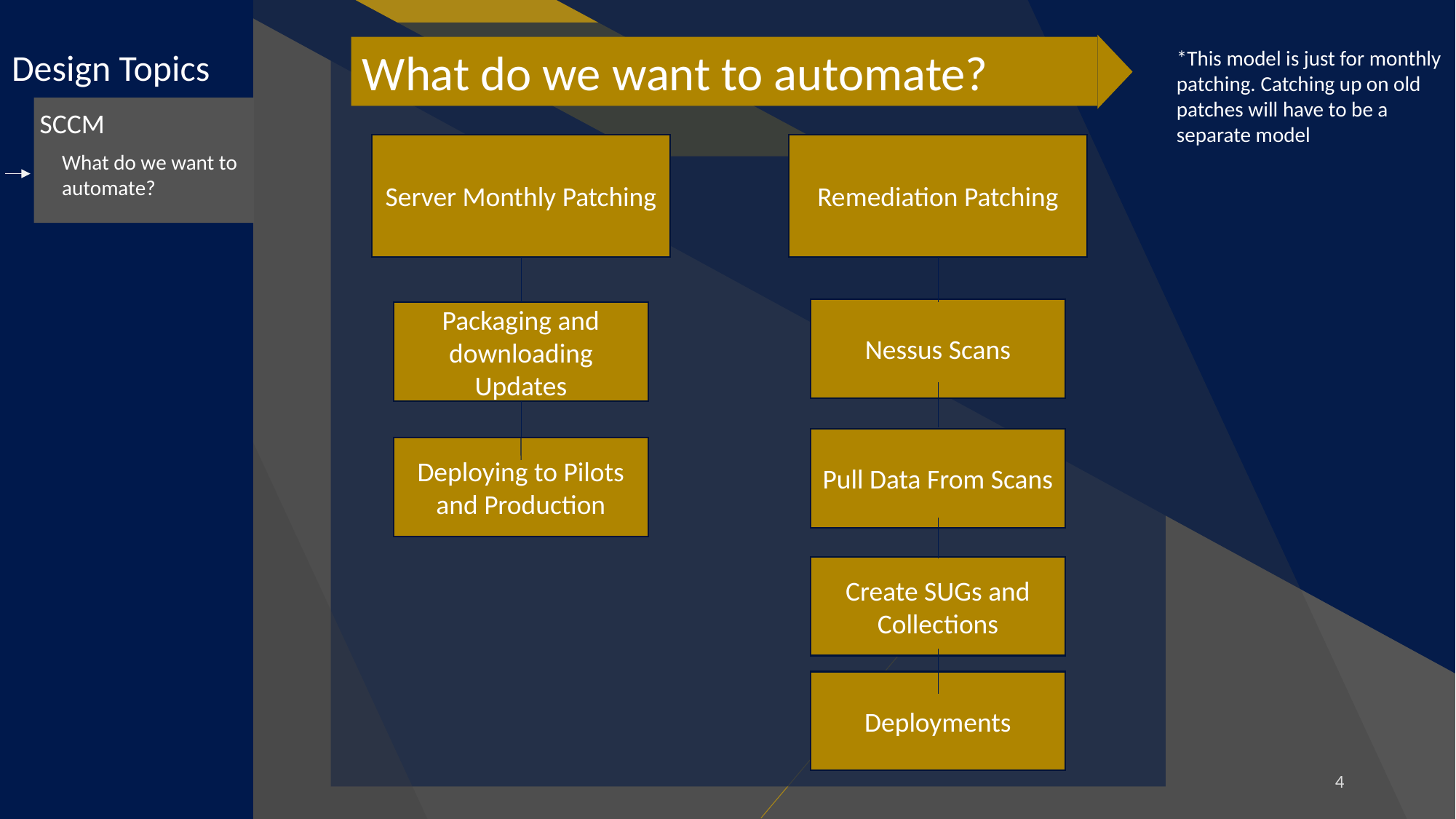

What do we want to automate?
Design Topics
*This model is just for monthly patching. Catching up on old patches will have to be a separate model

SCCM
Server Monthly Patching
Remediation Patching
What do we want to automate?
Nessus Scans
Packaging and downloading Updates
Pull Data From Scans
Deploying to Pilots and Production
Create SUGs and Collections
Deployments
4